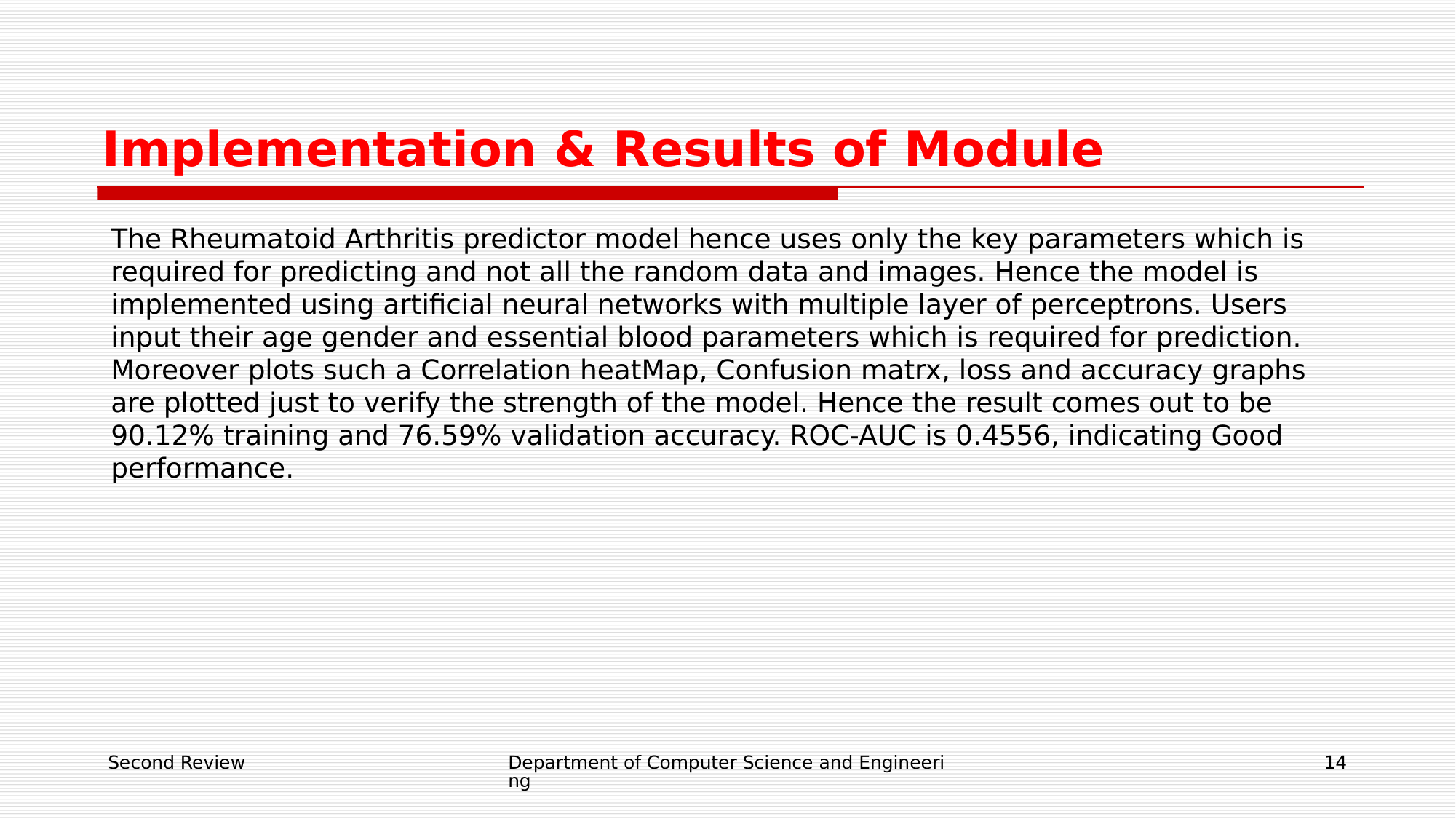

# Implementation & Results of Module

The Rheumatoid Arthritis predictor model hence uses only the key parameters which is required for predicting and not all the random data and images. Hence the model is implemented using artificial neural networks with multiple layer of perceptrons. Users input their age gender and essential blood parameters which is required for prediction. Moreover plots such a Correlation heatMap, Confusion matrx, loss and accuracy graphs are plotted just to verify the strength of the model. Hence the result comes out to be 90.12% training and 76.59% validation accuracy. ROC-AUC is 0.4556, indicating Good performance.

Second Review
Department of Computer Science and Engineering
14